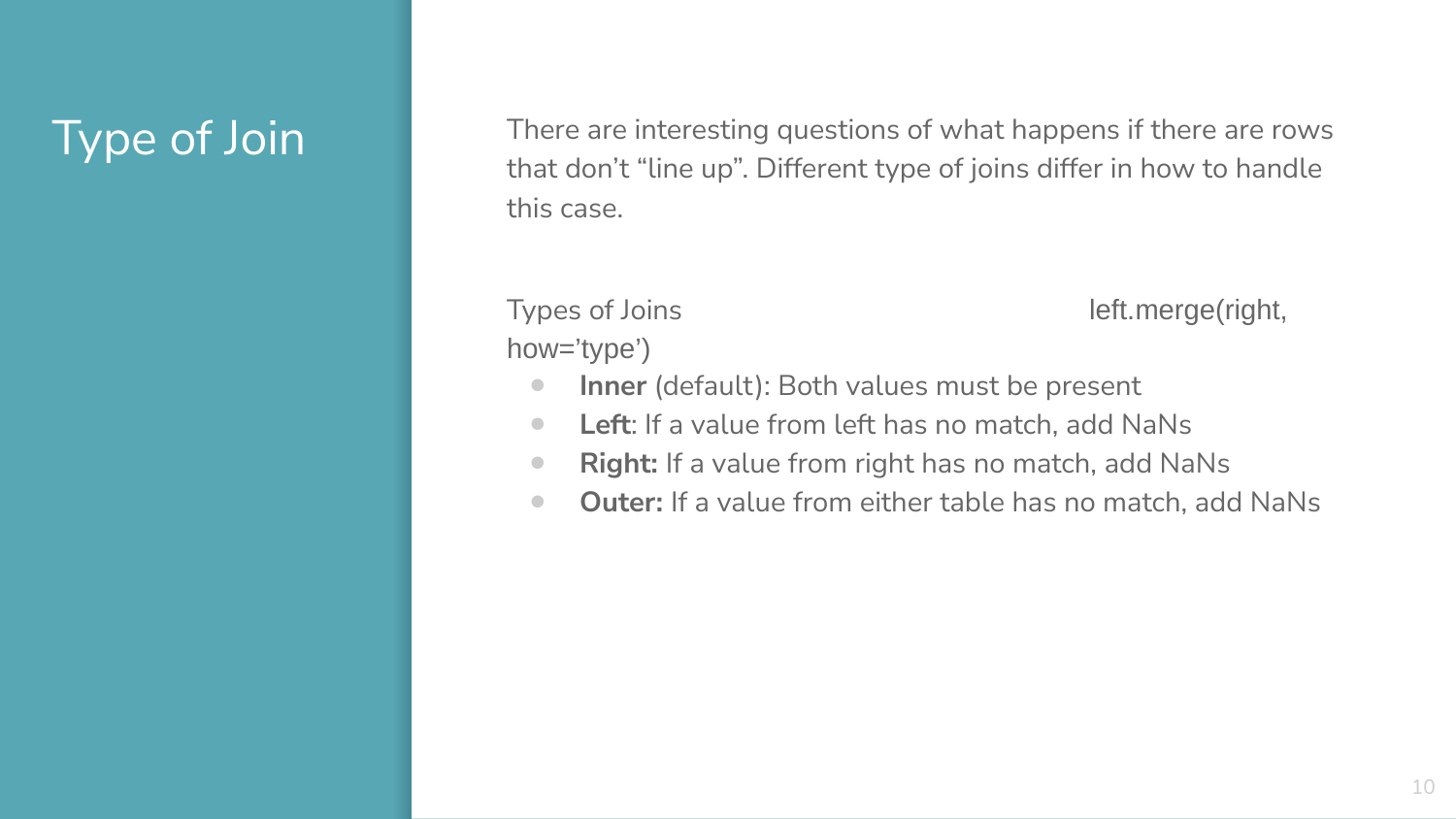

# Type of Join
There are interesting questions of what happens if there are rows that don’t “line up”. Different type of joins differ in how to handle this case.

Types of Joins 			left.merge(right, how=’type’)
Inner (default): Both values must be present
Left: If a value from left has no match, add NaNs
Right: If a value from right has no match, add NaNs
Outer: If a value from either table has no match, add NaNs

10